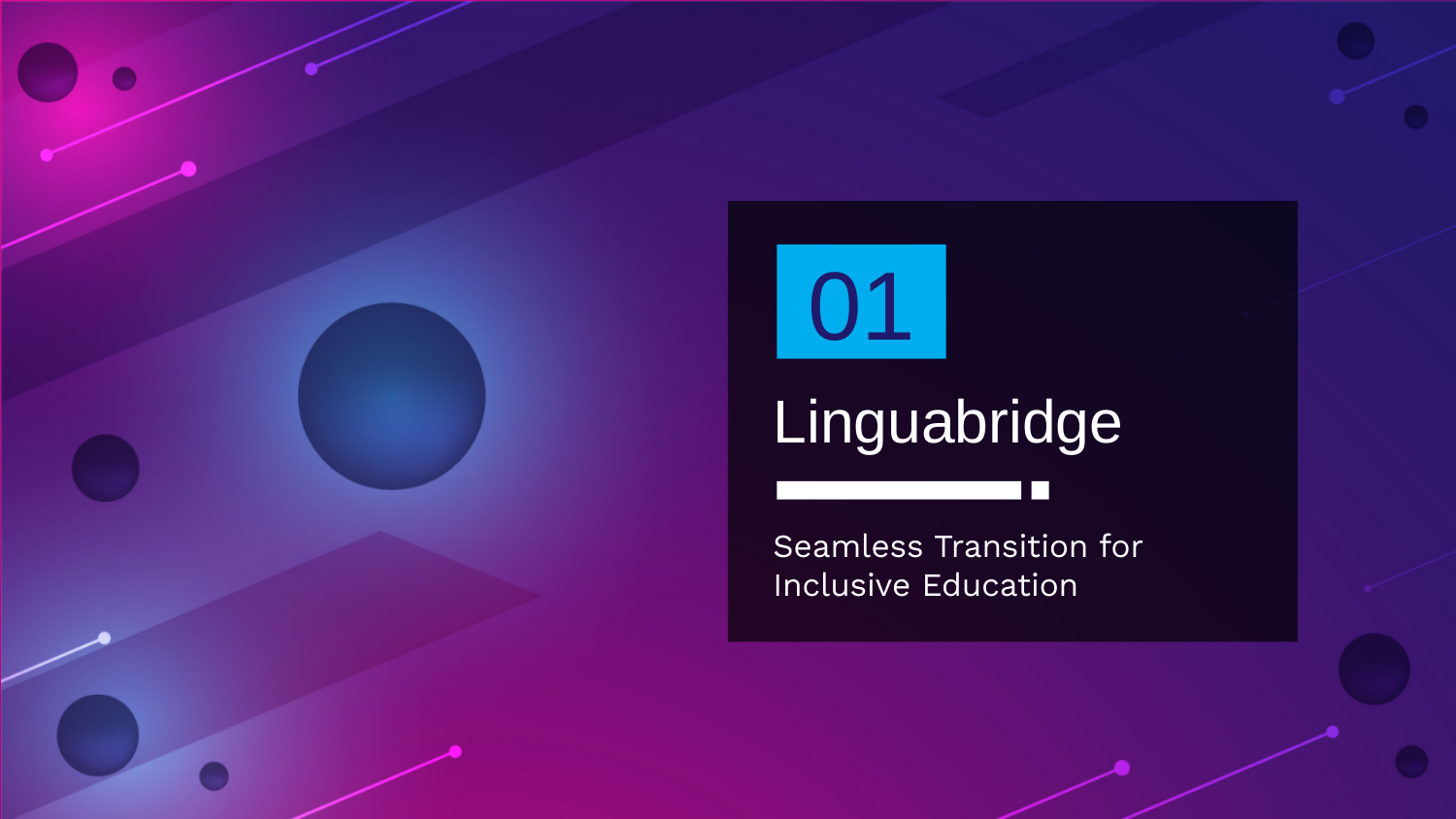

01
# Linguabridge

Seamless Transition for Inclusive Education